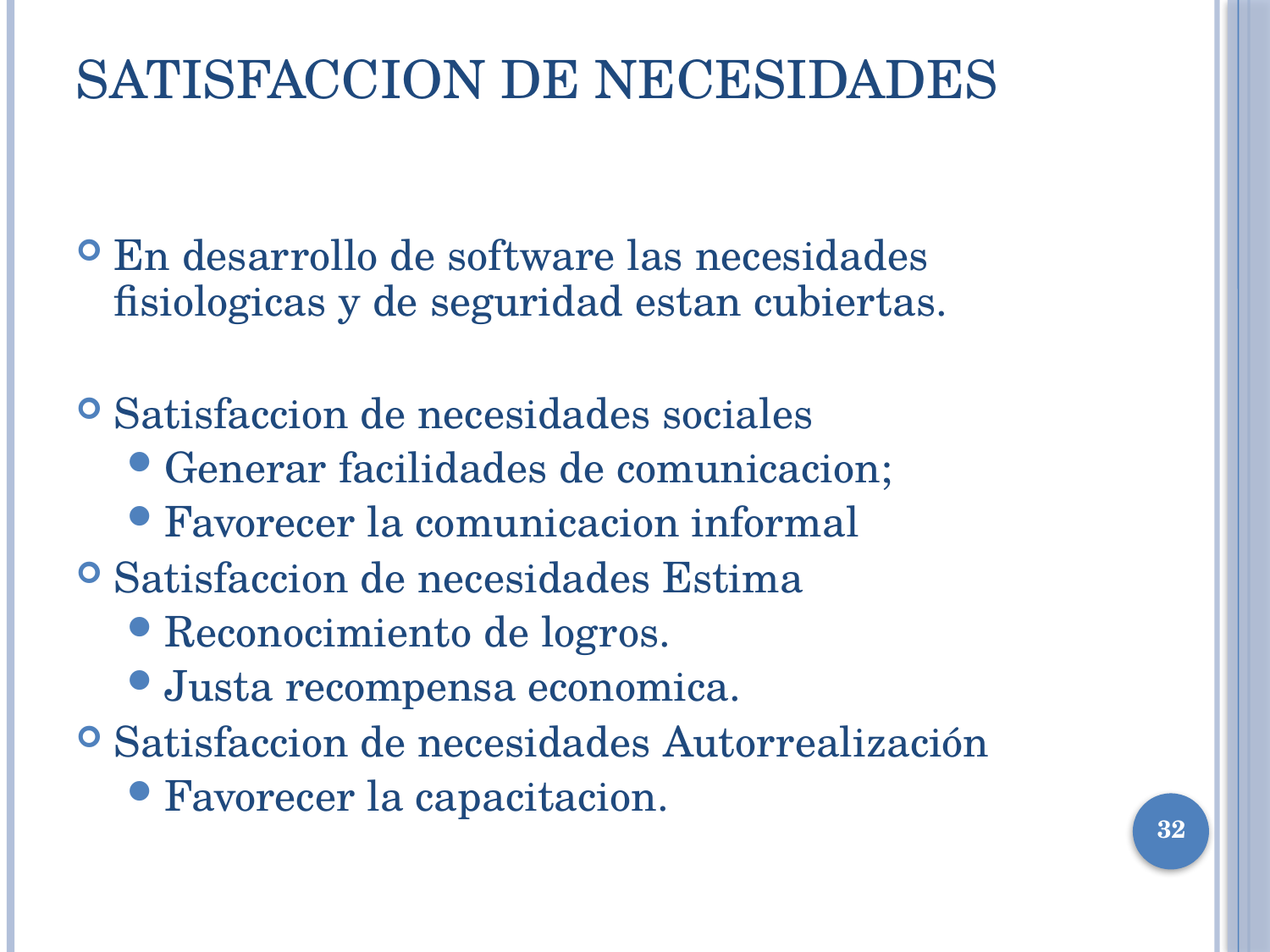

# SATISFACCION DE NECESIDADES

En desarrollo de software las necesidades fisiologicas y de seguridad estan cubiertas.

Satisfaccion de necesidades sociales
Generar facilidades de comunicacion;
Favorecer la comunicacion informal
Satisfaccion de necesidades Estima
Reconocimiento de logros.
Justa recompensa economica.
Satisfaccion de necesidades Autorrealización
Favorecer la capacitacion.
32